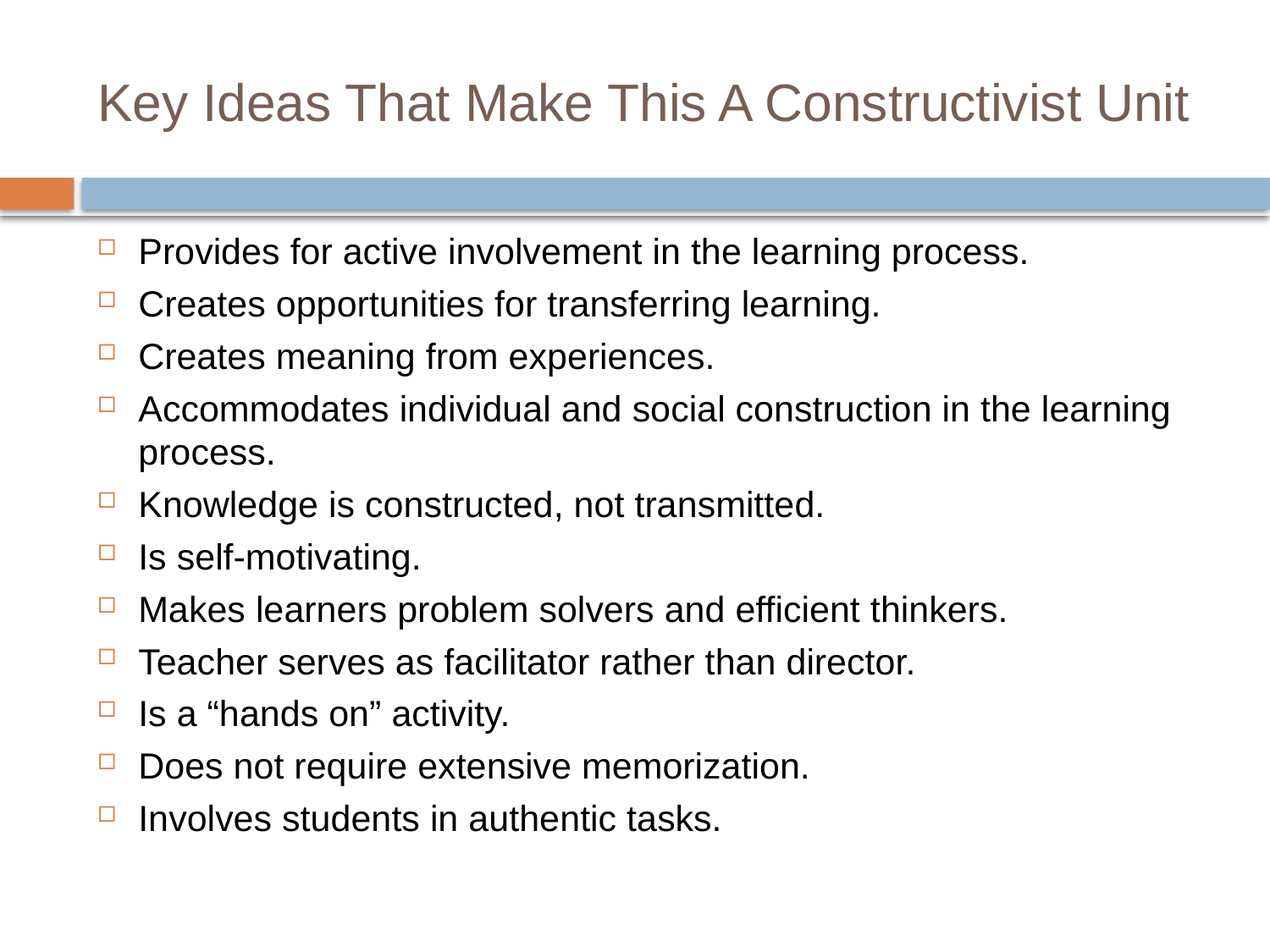

# Key Ideas That Make This A Constructivist Unit
Provides for active involvement in the learning process.
Creates opportunities for transferring learning.
Creates meaning from experiences.
Accommodates individual and social construction in the learning process.
Knowledge is constructed, not transmitted.
Is self-motivating.
Makes learners problem solvers and efficient thinkers.
Teacher serves as facilitator rather than director.
Is a “hands on” activity.
Does not require extensive memorization.
Involves students in authentic tasks.